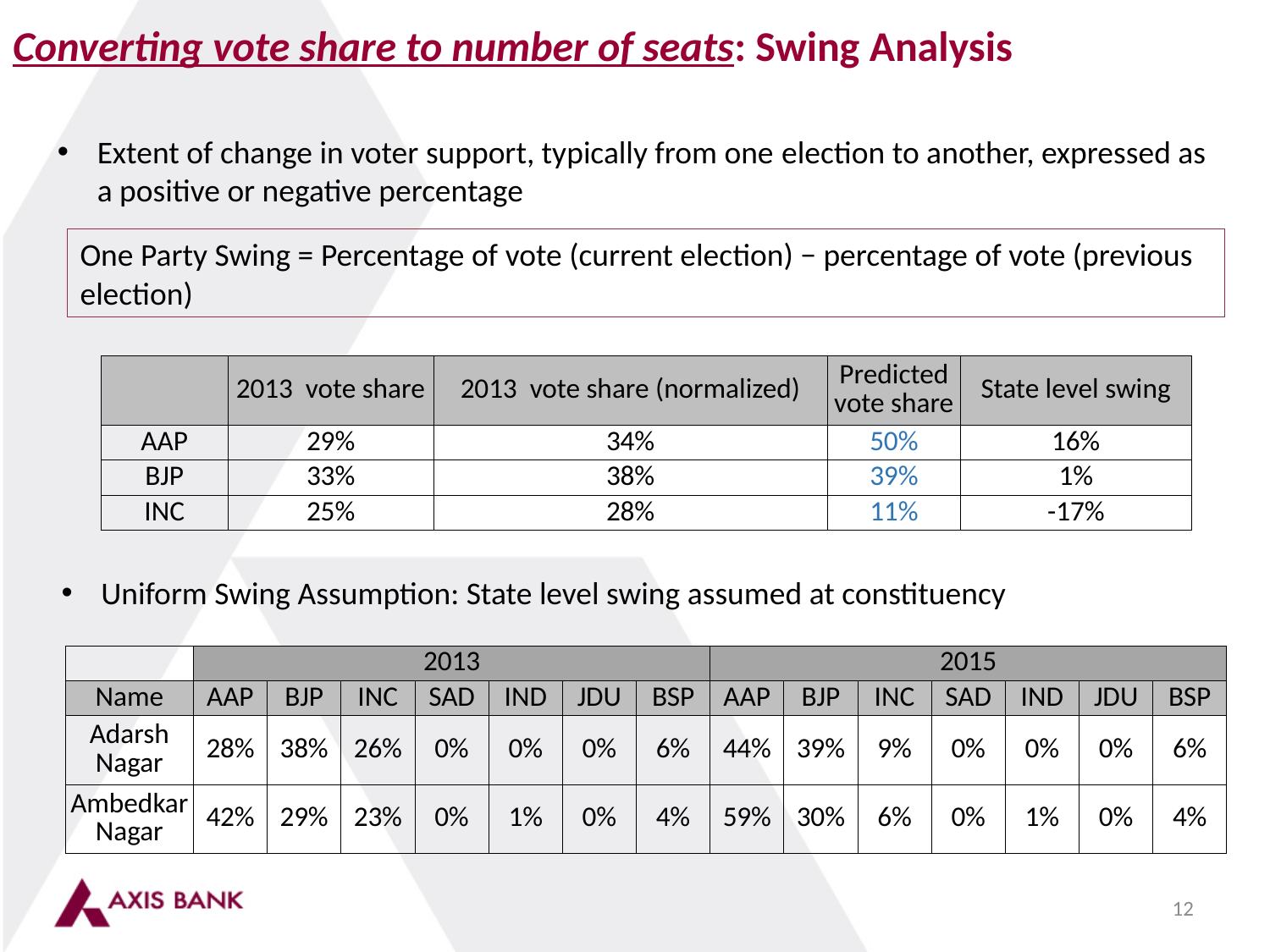

Converting vote share to number of seats: Swing Analysis
Extent of change in voter support, typically from one election to another, expressed as a positive or negative percentage

One Party Swing = Percentage of vote (current election) − percentage of vote (previous election)
|  | 2013 vote share | 2013 vote share (normalized) | Predicted vote share | State level swing |
| --- | --- | --- | --- | --- |
| AAP | 29% | 34% | 50% | 16% |
| BJP | 33% | 38% | 39% | 1% |
| INC | 25% | 28% | 11% | -17% |
Uniform Swing Assumption: State level swing assumed at constituency
|  | 2013 |  |  |  |  |  |  | 2015 |  |  |  |  |  |  |
| --- | --- | --- | --- | --- | --- | --- | --- | --- | --- | --- | --- | --- | --- | --- |
| Name | AAP | BJP | INC | SAD | IND | JDU | BSP | AAP | BJP | INC | SAD | IND | JDU | BSP |
| Adarsh Nagar | 28% | 38% | 26% | 0% | 0% | 0% | 6% | 44% | 39% | 9% | 0% | 0% | 0% | 6% |
| Ambedkar Nagar | 42% | 29% | 23% | 0% | 1% | 0% | 4% | 59% | 30% | 6% | 0% | 1% | 0% | 4% |
12